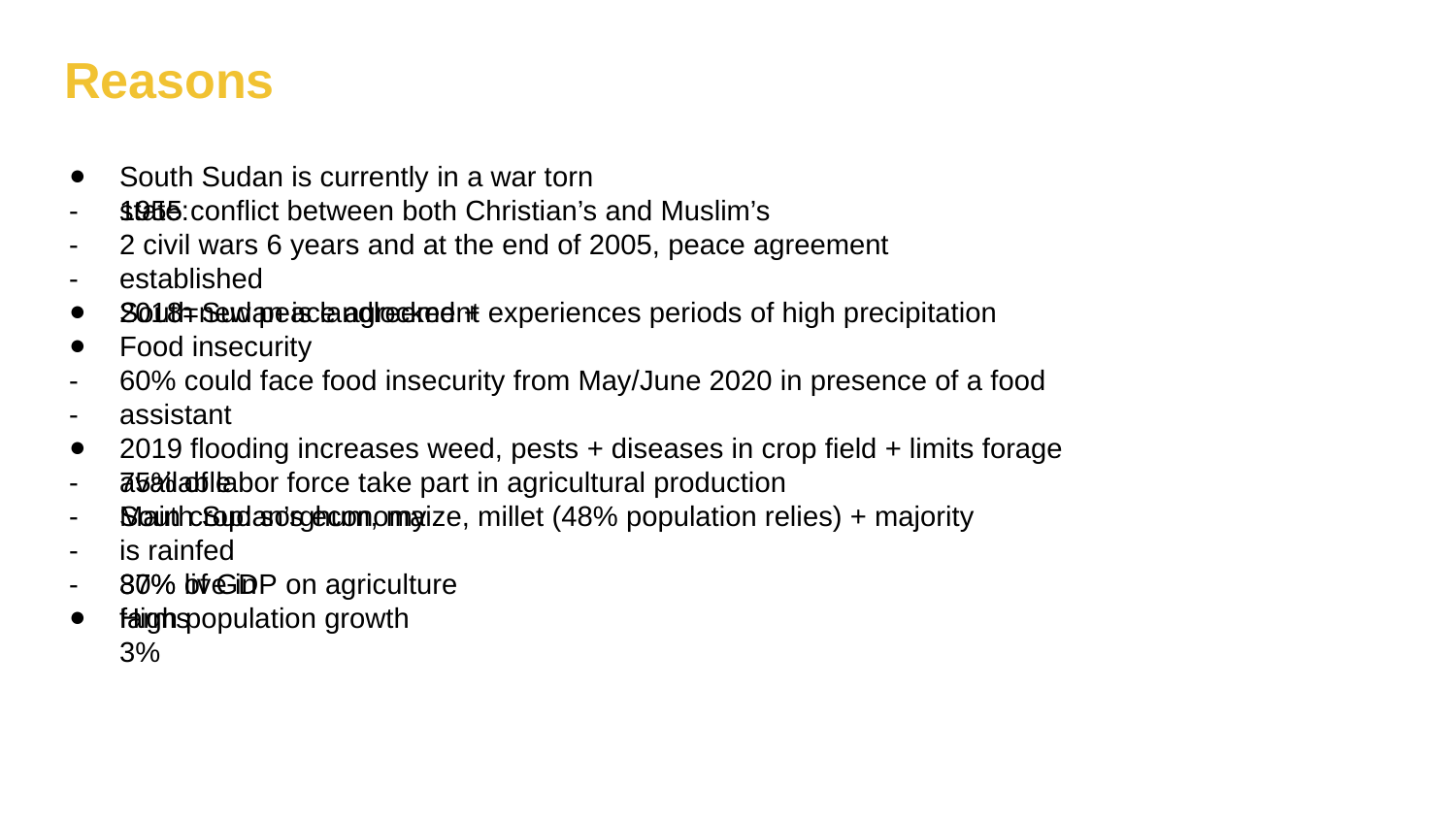

Reasons
●
-
-
South Sudan is currently in a war torn state:
1955 conflict between both Christian’s and Muslim’s
2 civil wars 6 years and at the end of 2005, peace agreement established
2018=new peace agreement
-
●
●
-
-
●
South Sudan is landlocked + experiences periods of high precipitation
Food insecurity
60% could face food insecurity from May/June 2020 in presence of a food assistant
2019 flooding increases weed, pests + diseases in crop field + limits forage available
South Sudan’s economy
-
-
-
75% of labor force take part in agricultural production
Main crop: sorghum, maize, millet (48% population relies) + majority is rainfed
37% of GDP on agriculture
-
80% live in farms
●
High population growth 3%